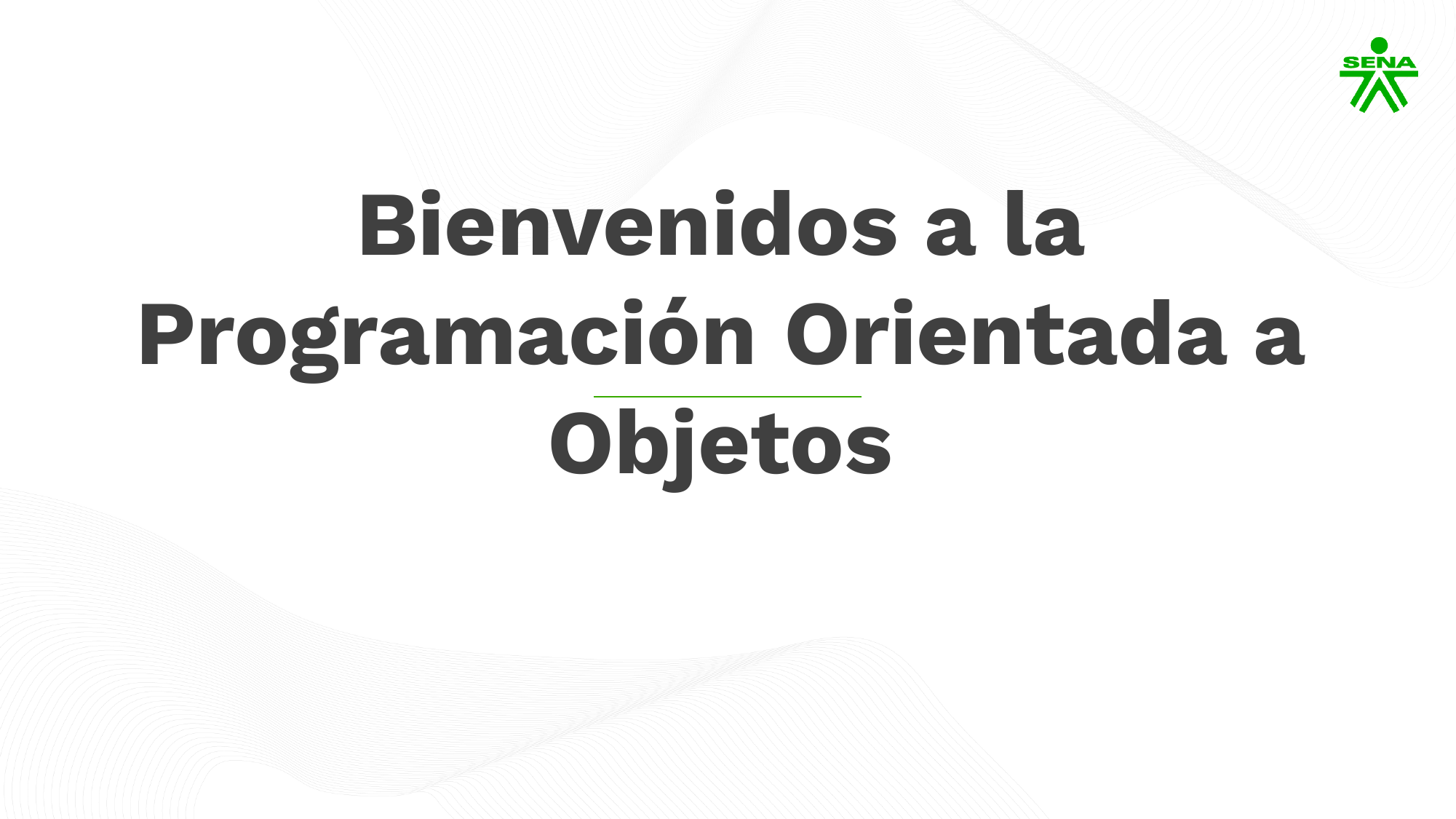

Bienvenidos a la Programación Orientada a Objetos